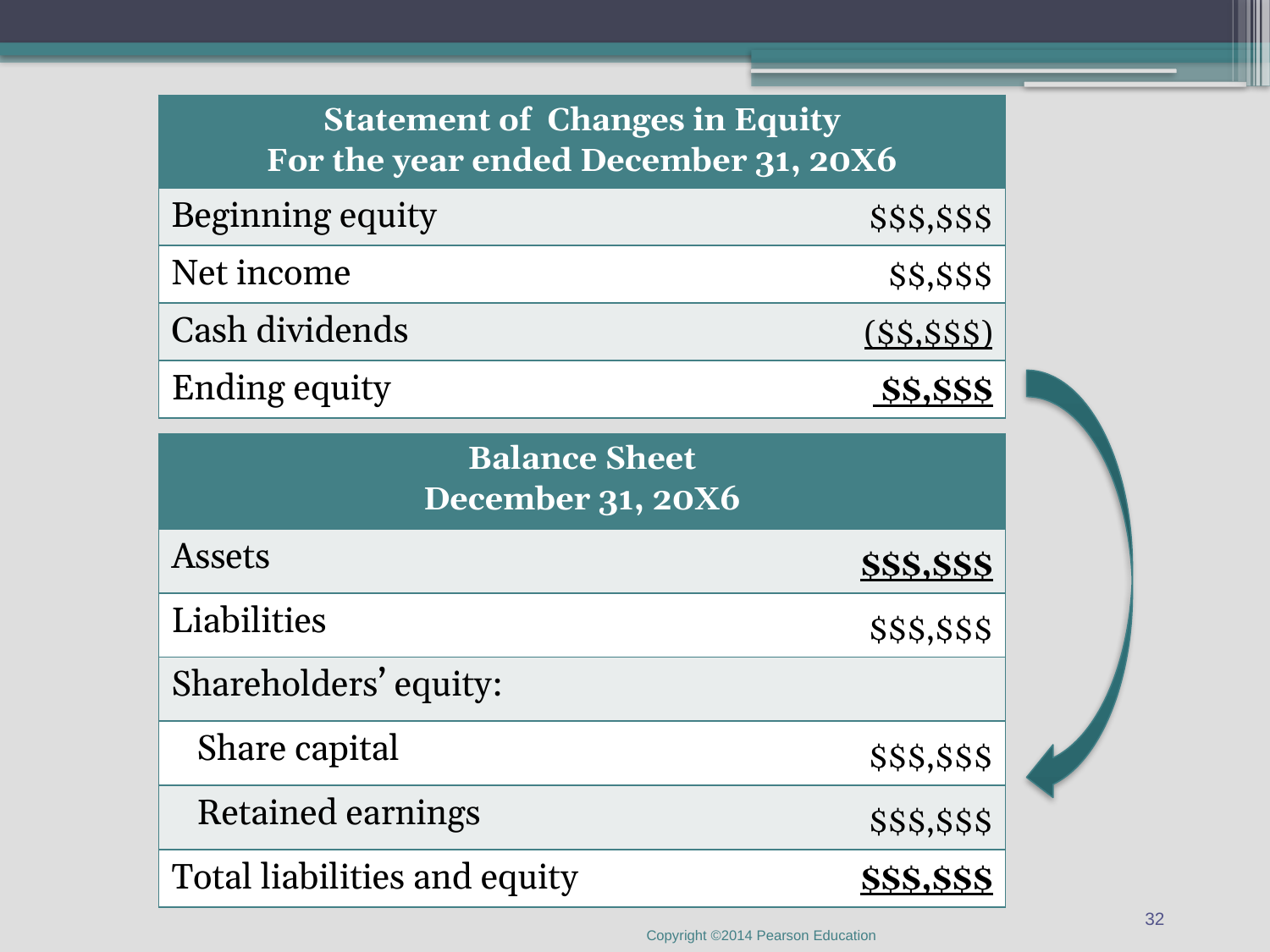

| Statement of Changes in Equity For the year ended December 31, 20X6 |  |
| --- | --- |
| Beginning equity | $$$,$$$ |
| Net income | $$,$$$ |
| Cash dividends | ($$,$$$) |
| Ending equity | $$,$$$ |

| Balance Sheet December 31, 20X6 |  |
| --- | --- |
| Assets | $$$,$$$ |
| Liabilities | $$$,$$$ |
| Shareholders’ equity: |  |
| Share capital | $$$,$$$ |
| Retained earnings | $$$,$$$ |
| Total liabilities and equity | $$$,$$$ |
32
Copyright ©2014 Pearson Education